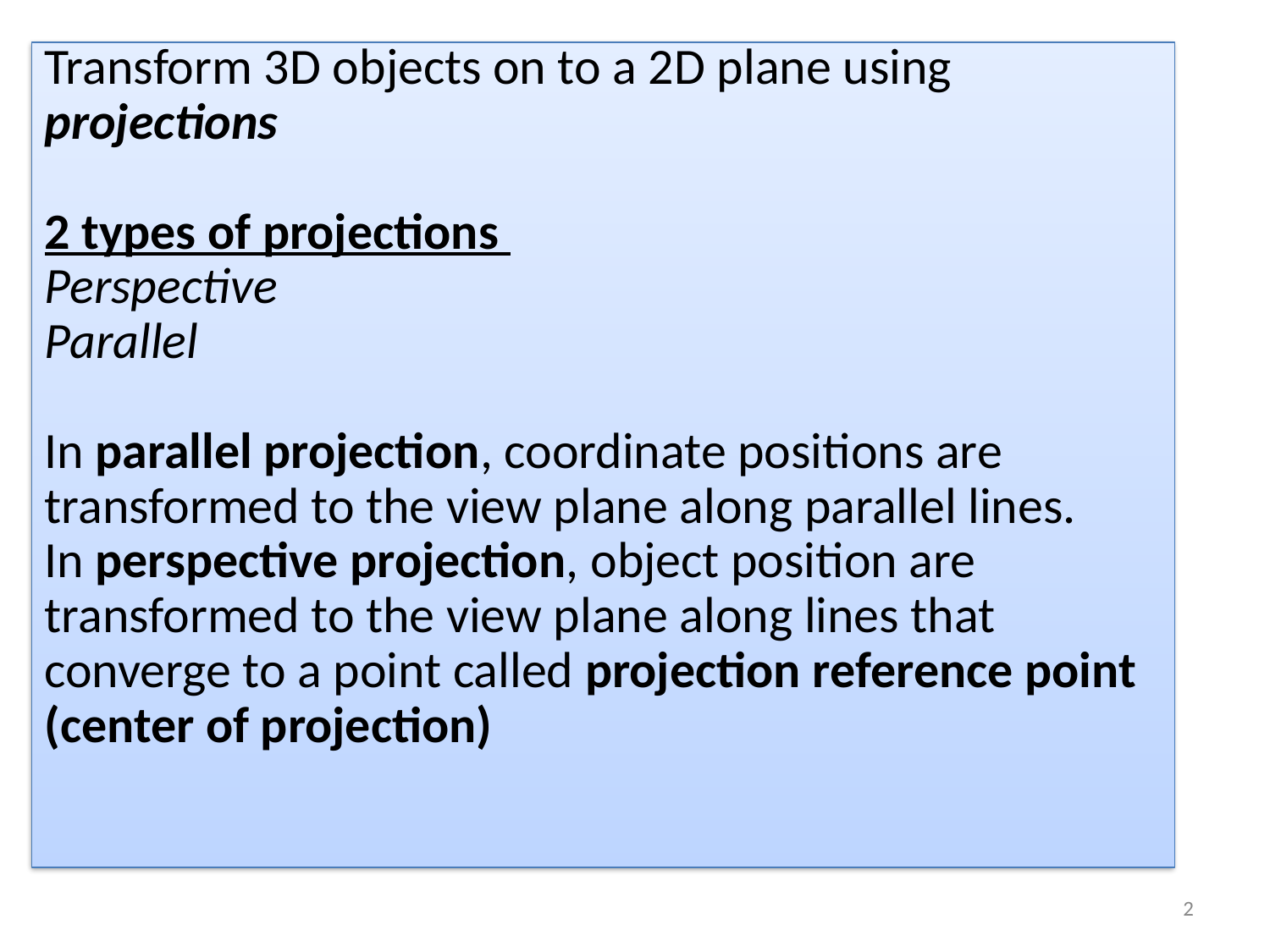

# Transform 3D objects on to a 2D plane using projections 2 types of projections Perspective Parallel In parallel projection, coordinate positions are transformed to the view plane along parallel lines. In perspective projection, object position are transformed to the view plane along lines that converge to a point called projection reference point (center of projection)
2